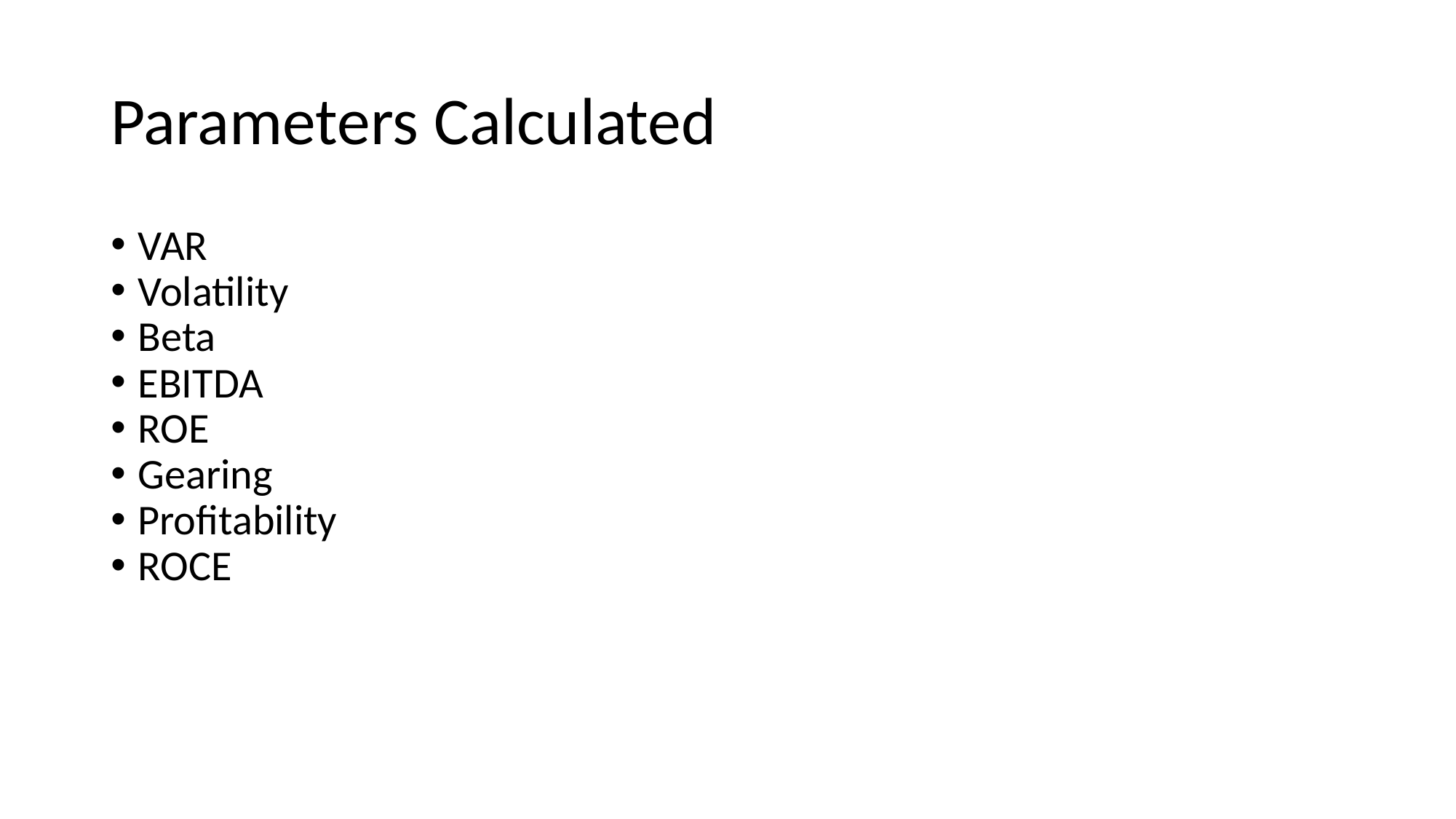

Parameters Calculated
VAR
Volatility
Beta
EBITDA
ROE
Gearing
Profitability
ROCE